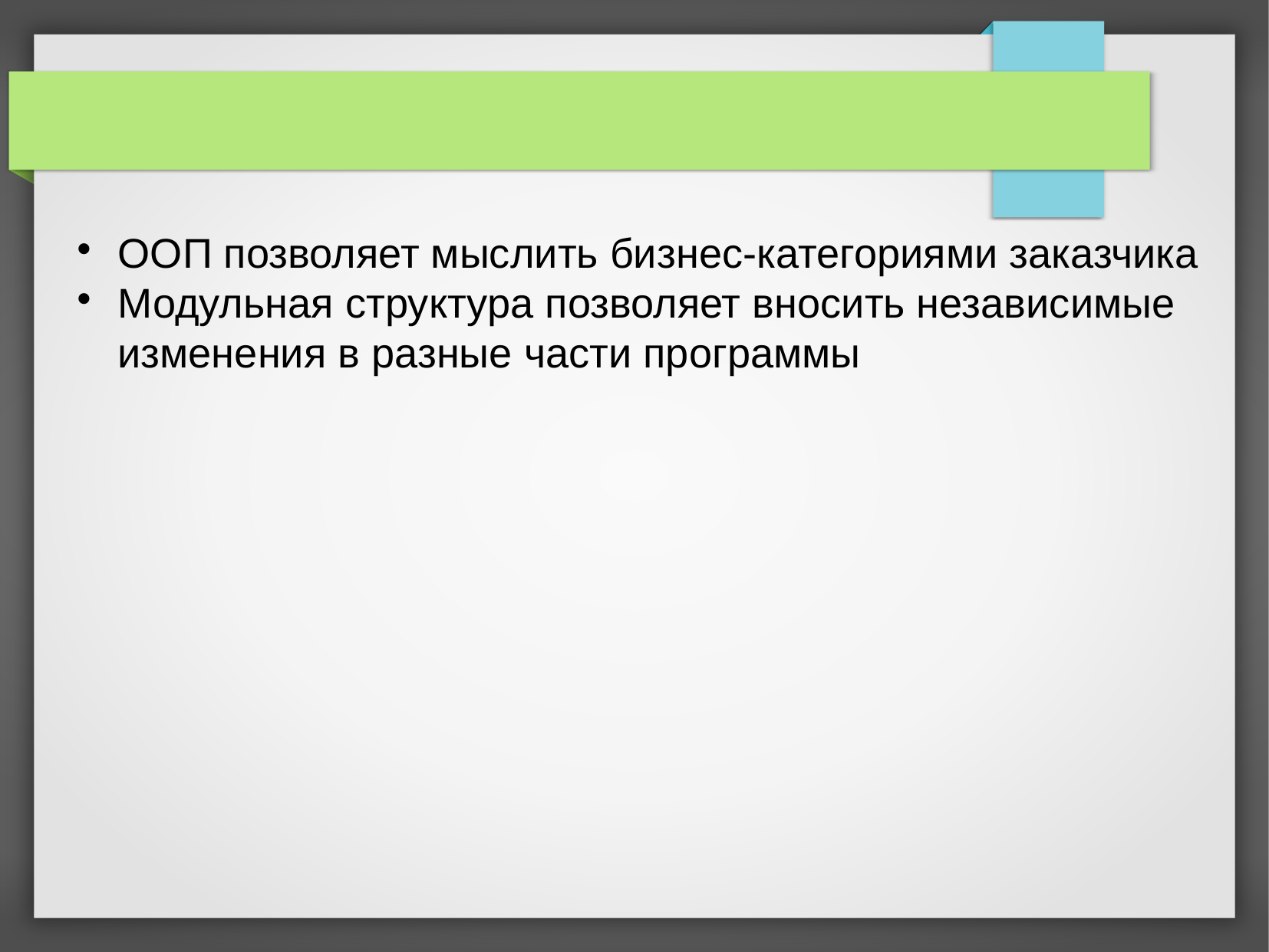

ООП позволяет мыслить бизнес-категориями заказчика
Модульная структура позволяет вносить независимые изменения в разные части программы